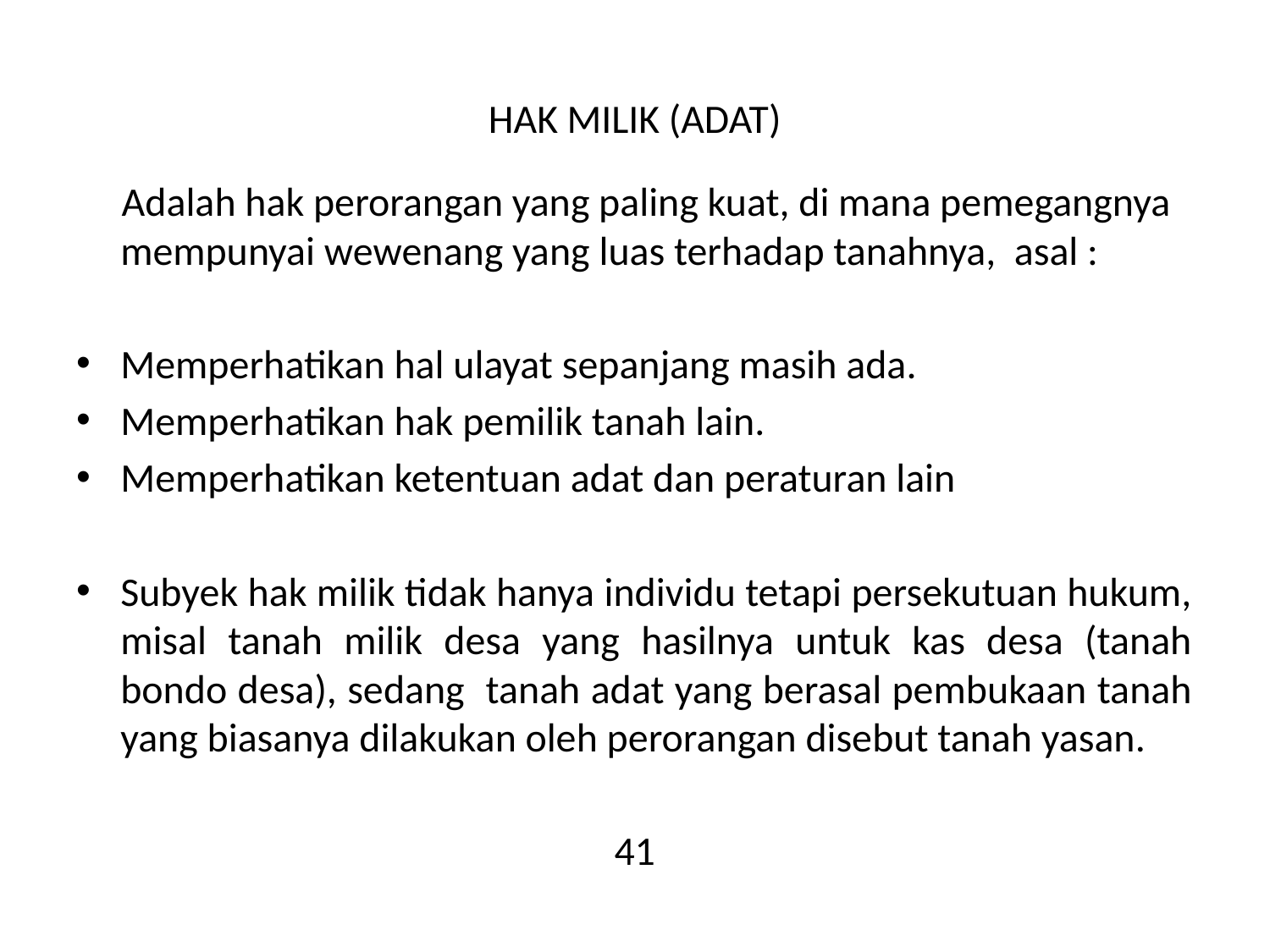

# HAK MILIK (ADAT)
     Adalah hak perorangan yang paling kuat, di mana pemegangnya mempunyai wewenang yang luas terhadap tanahnya,  asal :

Memperhatikan hal ulayat sepanjang masih ada.
Memperhatikan hak pemilik tanah lain.
Memperhatikan ketentuan adat dan peraturan lain

Subyek hak milik tidak hanya individu tetapi persekutuan hukum, misal tanah milik desa yang hasilnya untuk kas desa (tanah bondo desa), sedang  tanah adat yang berasal pembukaan tanah yang biasanya dilakukan oleh perorangan disebut tanah yasan.

41